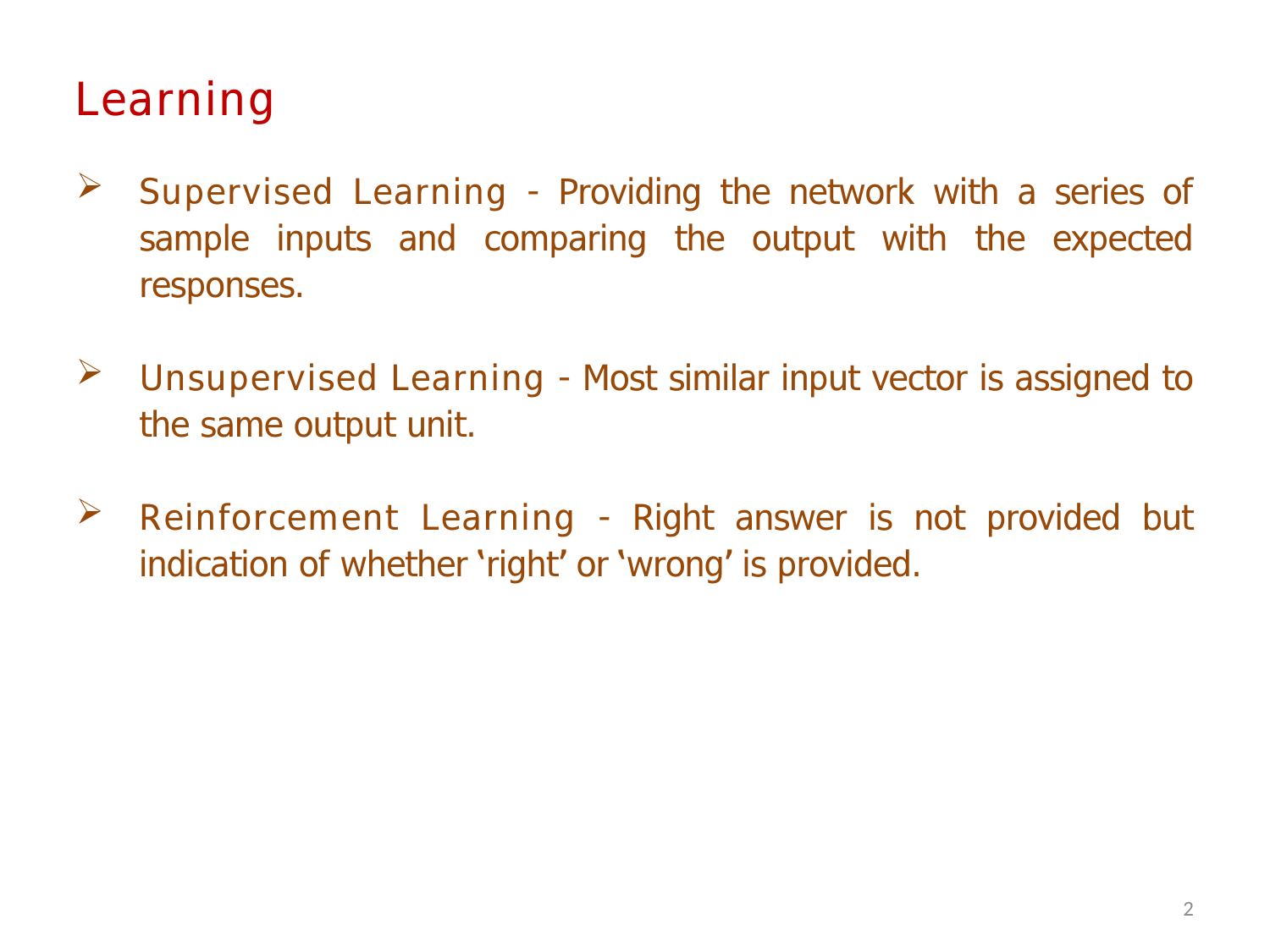

Learning
Supervised Learning - Providing the network with a series of sample inputs and comparing the output with the expected responses.

Unsupervised Learning - Most similar input vector is assigned to the same output unit.

Reinforcement Learning - Right answer is not provided but indication of whether ‘right’ or ‘wrong’ is provided.

2